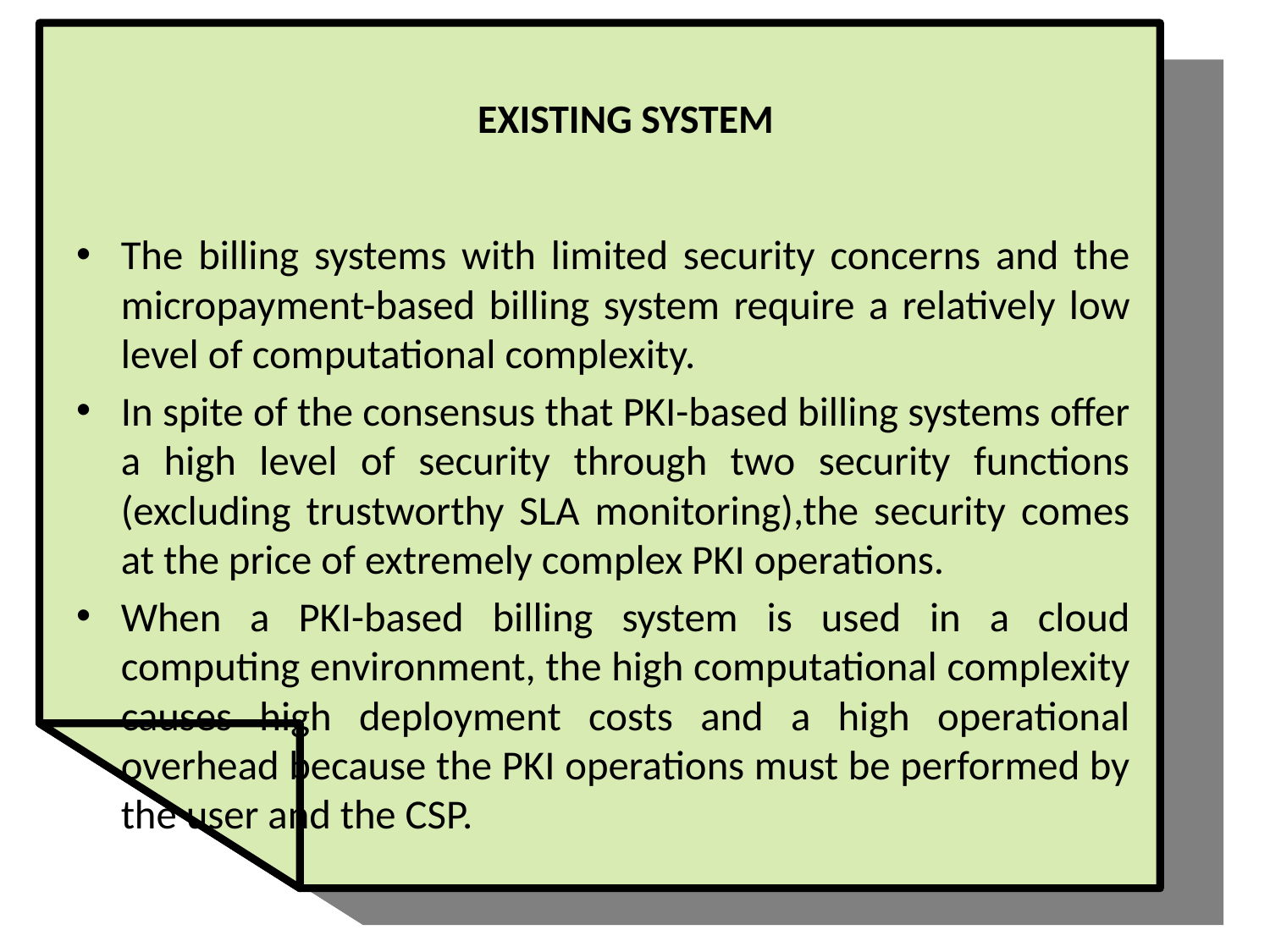

# EXISTING SYSTEM
The billing systems with limited security concerns and the micropayment-based billing system require a relatively low level of computational complexity.
In spite of the consensus that PKI-based billing systems offer a high level of security through two security functions (excluding trustworthy SLA monitoring),the security comes at the price of extremely complex PKI operations.
When a PKI-based billing system is used in a cloud computing environment, the high computational complexity causes high deployment costs and a high operational overhead because the PKI operations must be performed by the user and the CSP.